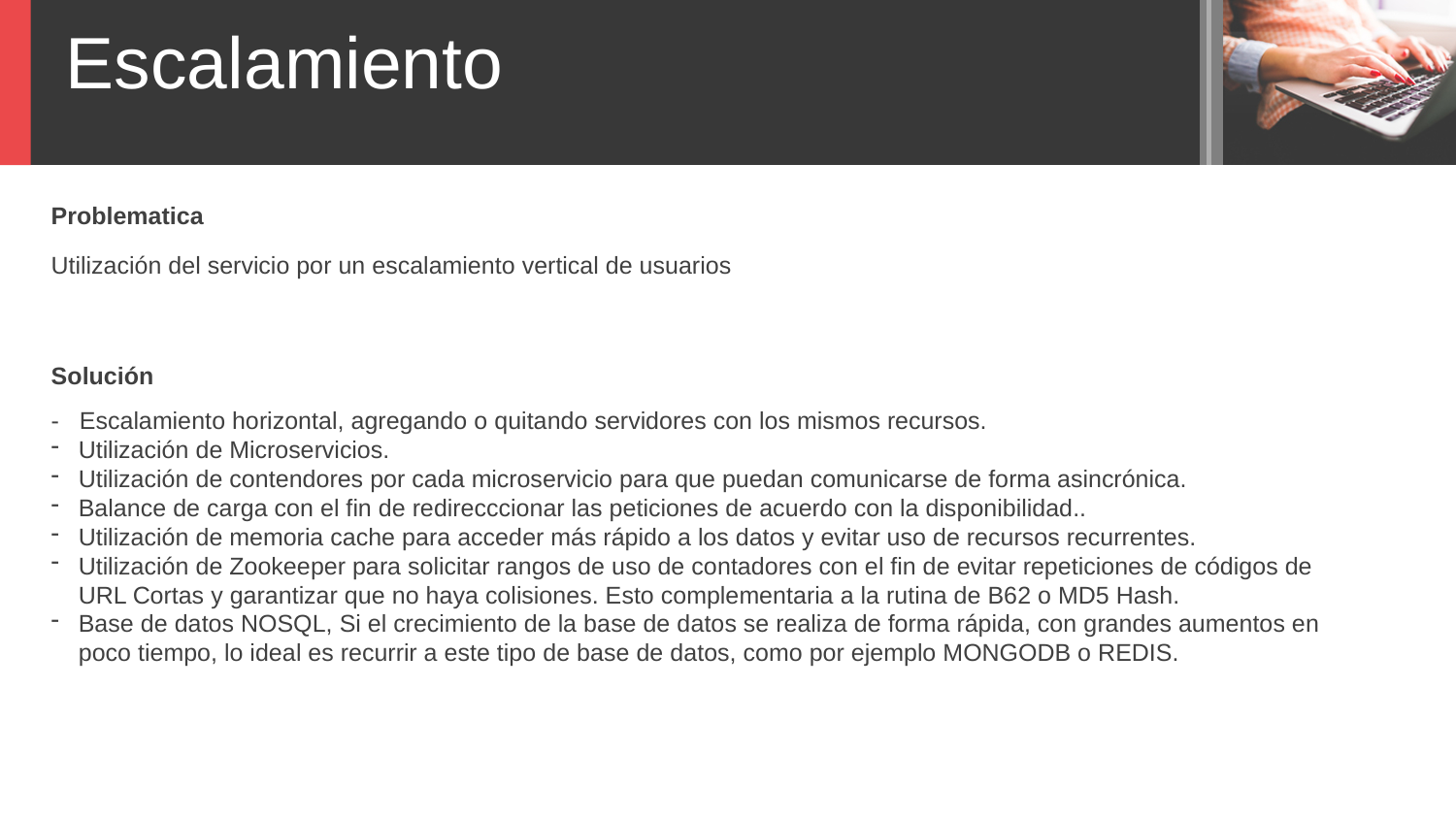

Escalamiento
Problematica
Utilización del servicio por un escalamiento vertical de usuarios
Solución

-   Escalamiento horizontal, agregando o quitando servidores con los mismos recursos.
Utilización de Microservicios.
Utilización de contendores por cada microservicio para que puedan comunicarse de forma asincrónica.
Balance de carga con el fin de redirecccionar las peticiones de acuerdo con la disponibilidad..
Utilización de memoria cache para acceder más rápido a los datos y evitar uso de recursos recurrentes.
Utilización de Zookeeper para solicitar rangos de uso de contadores con el fin de evitar repeticiones de códigos de URL Cortas y garantizar que no haya colisiones. Esto complementaria a la rutina de B62 o MD5 Hash.
Base de datos NOSQL, Si el crecimiento de la base de datos se realiza de forma rápida, con grandes aumentos en poco tiempo, lo ideal es recurrir a este tipo de base de datos, como por ejemplo MONGODB o REDIS.